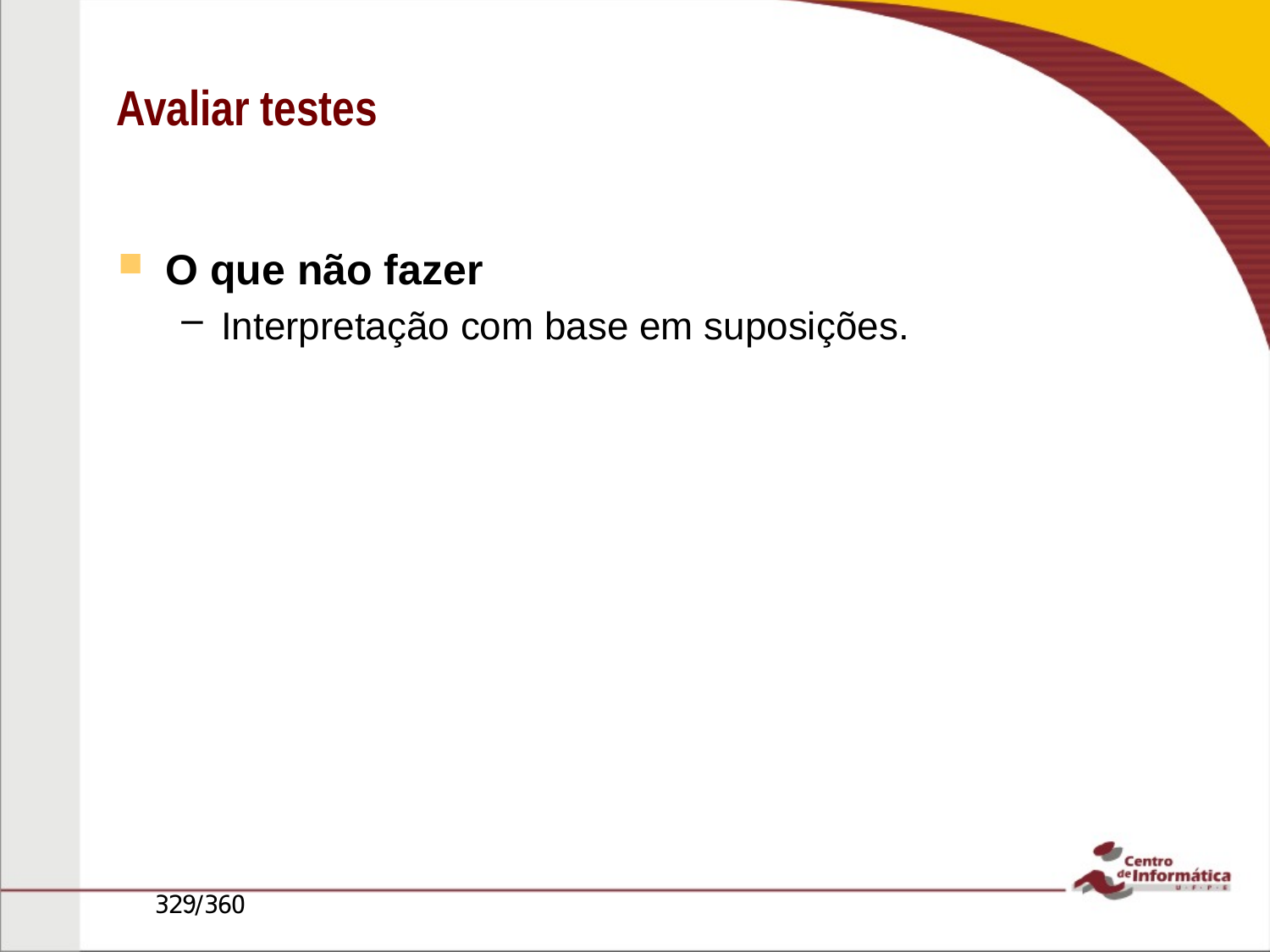

Avaliar testes
O que não fazer
Interpretação com base em suposições.
329/360